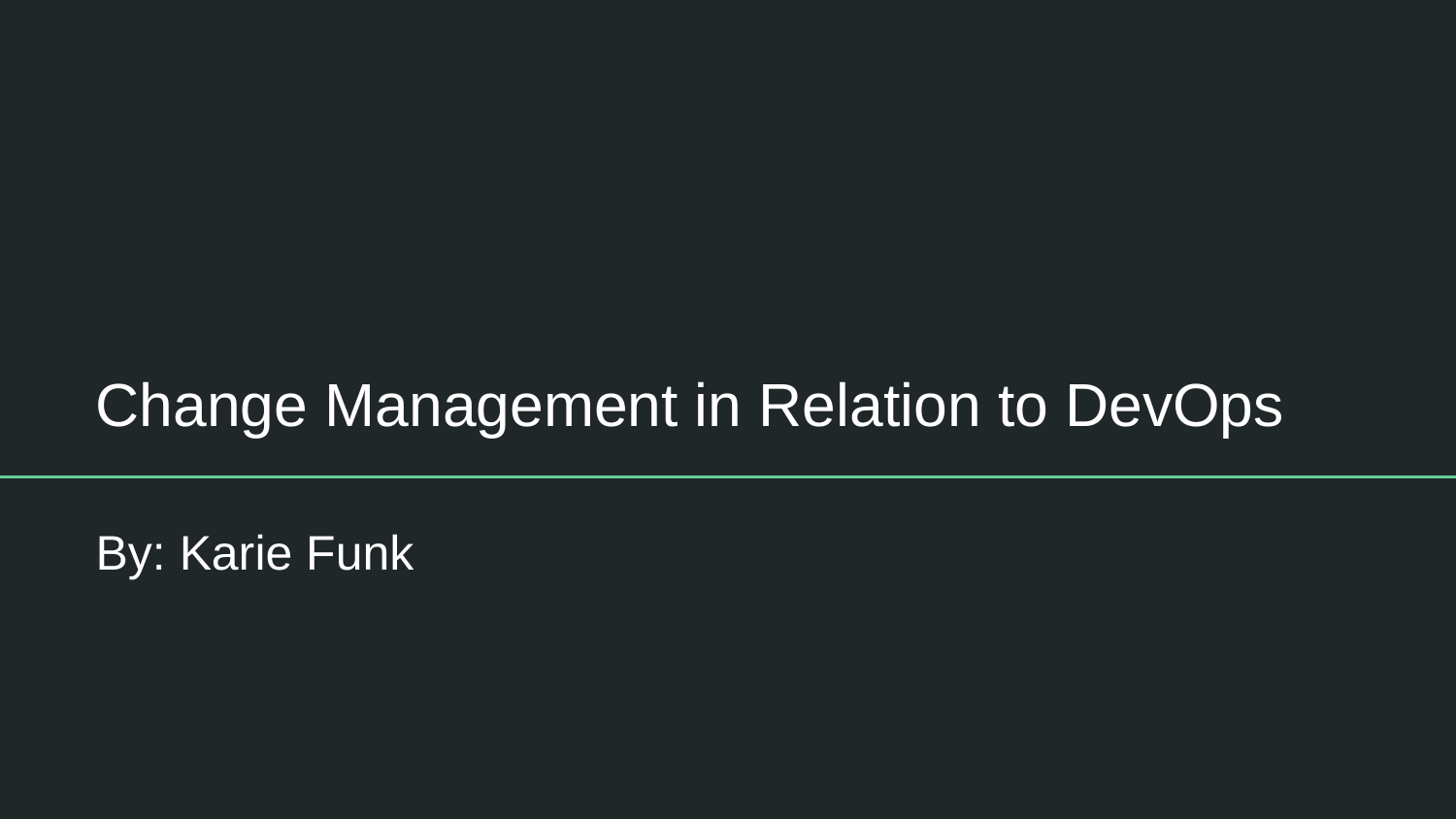

# Change Management in Relation to DevOps
By: Karie Funk